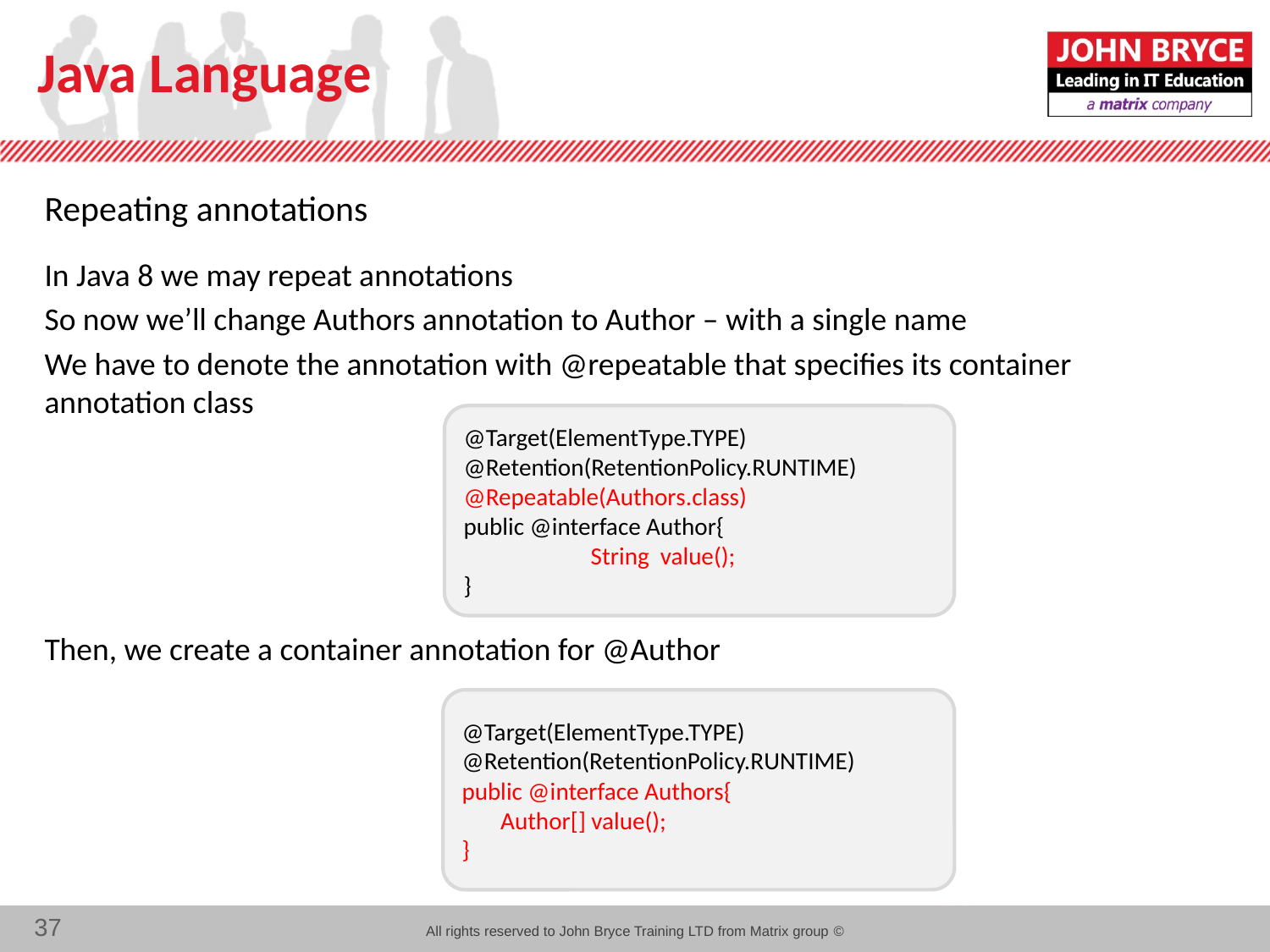

# Java Language
Repeating annotations

In Java 8 we may repeat annotations
So now we’ll change Authors annotation to Author – with a single name
We have to denote the annotation with @repeatable that specifies its container annotation class

Then, we create a container annotation for @Author

@Target(ElementType.TYPE)
@Retention(RetentionPolicy.RUNTIME)
@Repeatable(Authors.class)
public @interface Author{
	String  value();
}
@Target(ElementType.TYPE)
@Retention(RetentionPolicy.RUNTIME)
public @interface Authors{
       Author[] value();
}